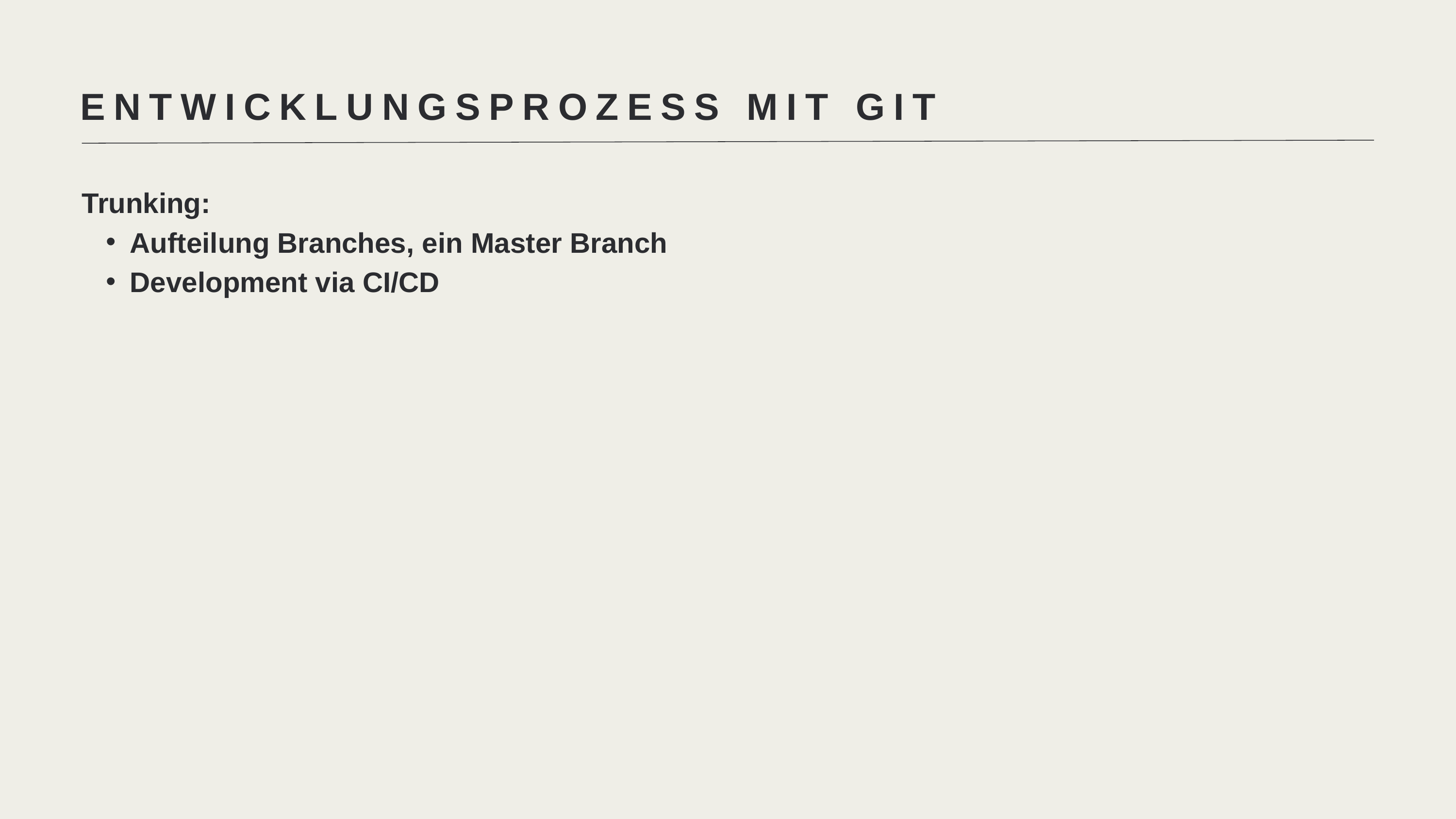

ENTWICKLUNGSPROZESS MIT GIT

Trunking:
Aufteilung Branches, ein Master Branch
Development via CI/CD